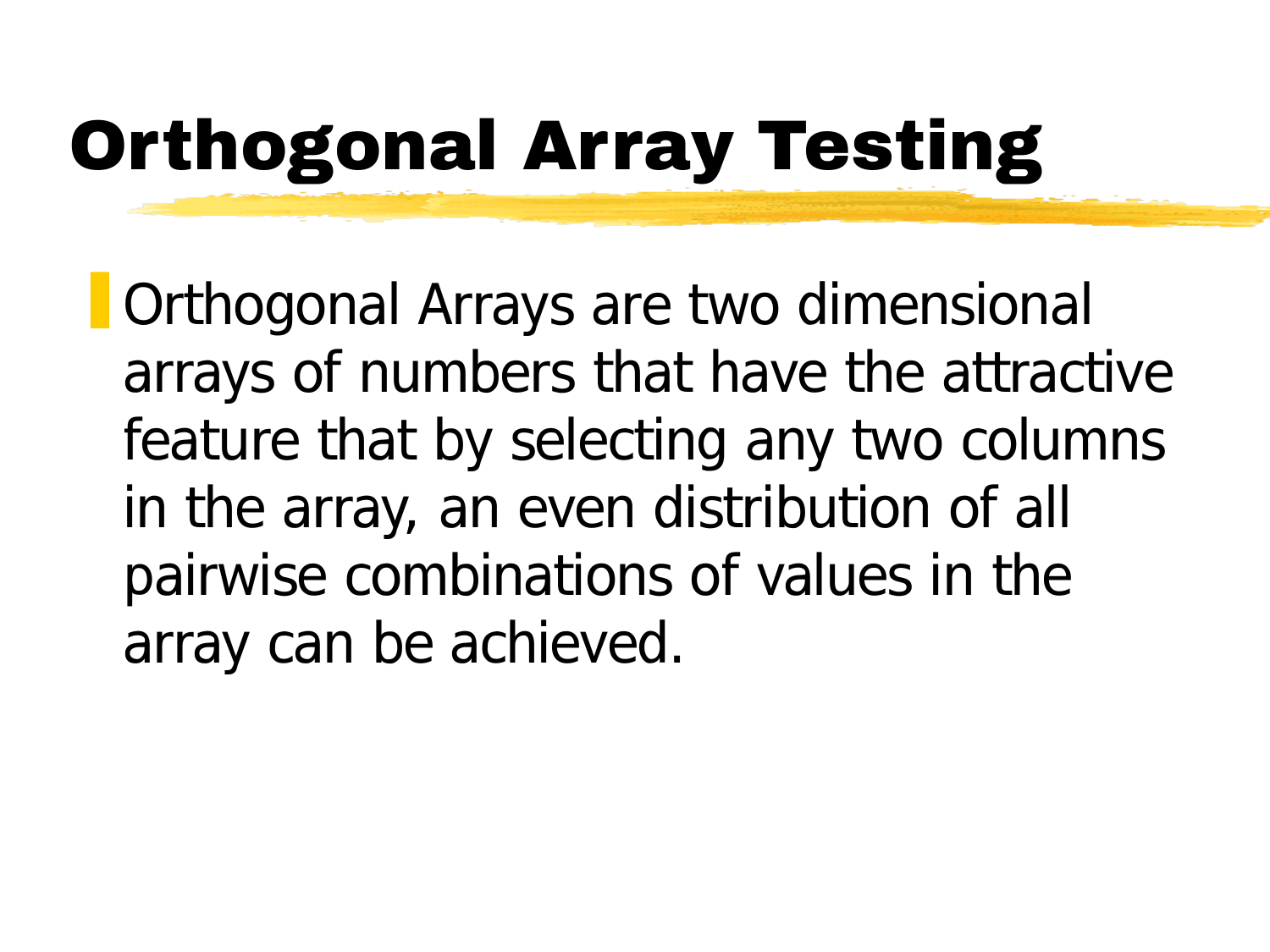

# Orthogonal Array Testing
Orthogonal Arrays are two dimensional arrays of numbers that have the attractive feature that by selecting any two columns in the array, an even distribution of all pairwise combinations of values in the array can be achieved.